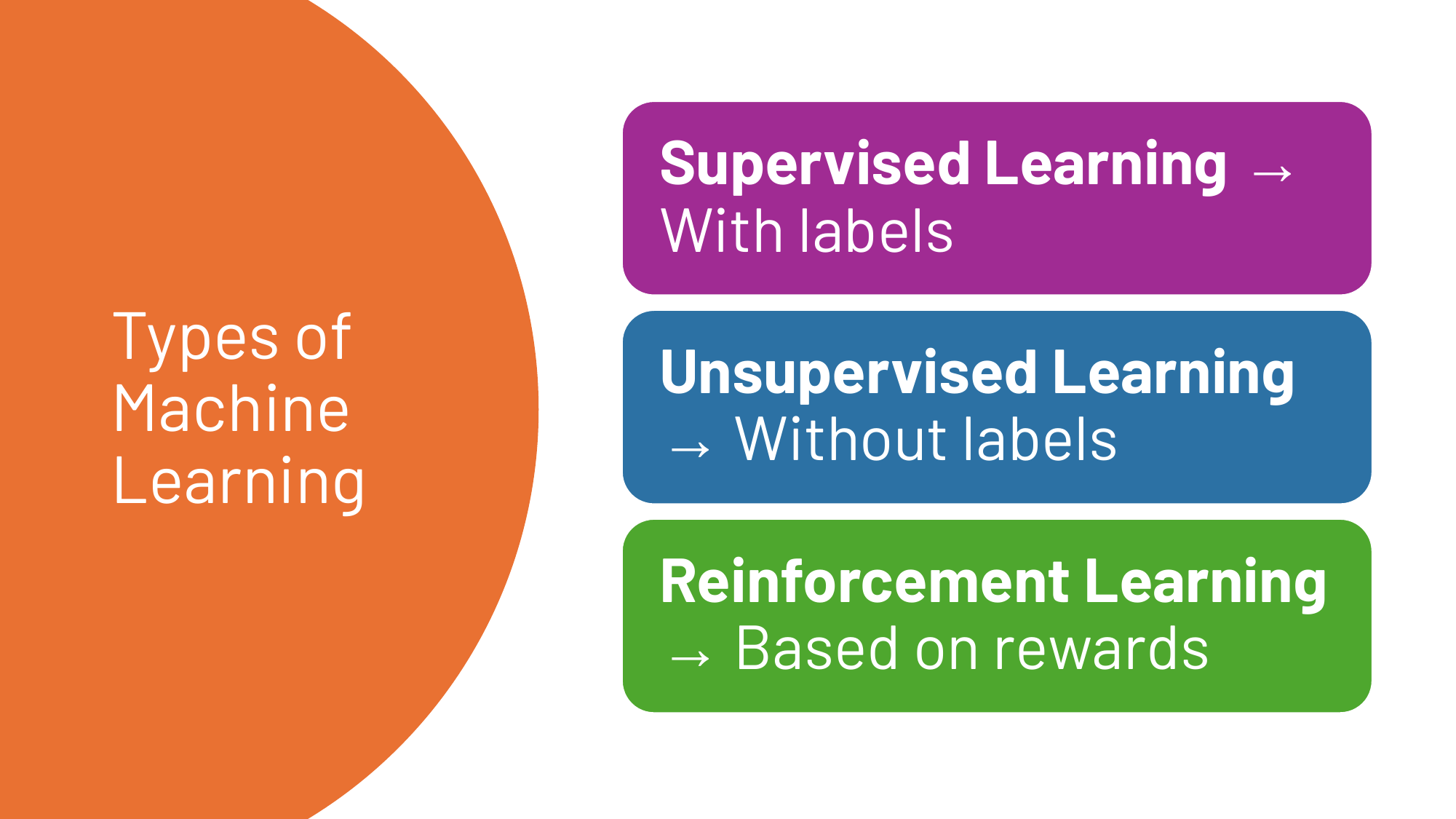

Supervised Learning → With labels
Unsupervised Learning → Without labels
Reinforcement Learning → Based on rewards
# Types of Machine Learning